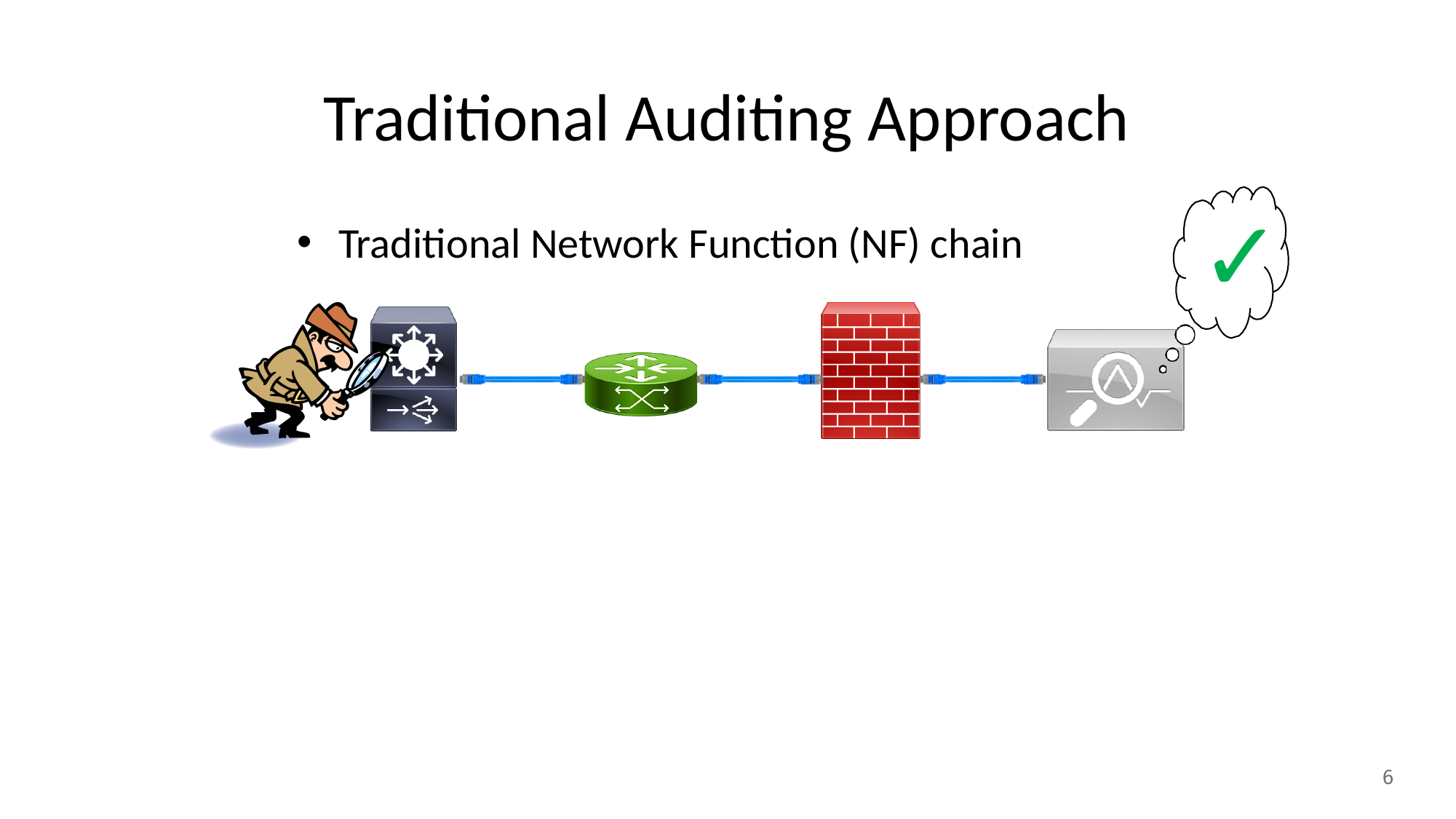

# Traditional Auditing Approach

✓
Traditional Network Function (NF) chain
6